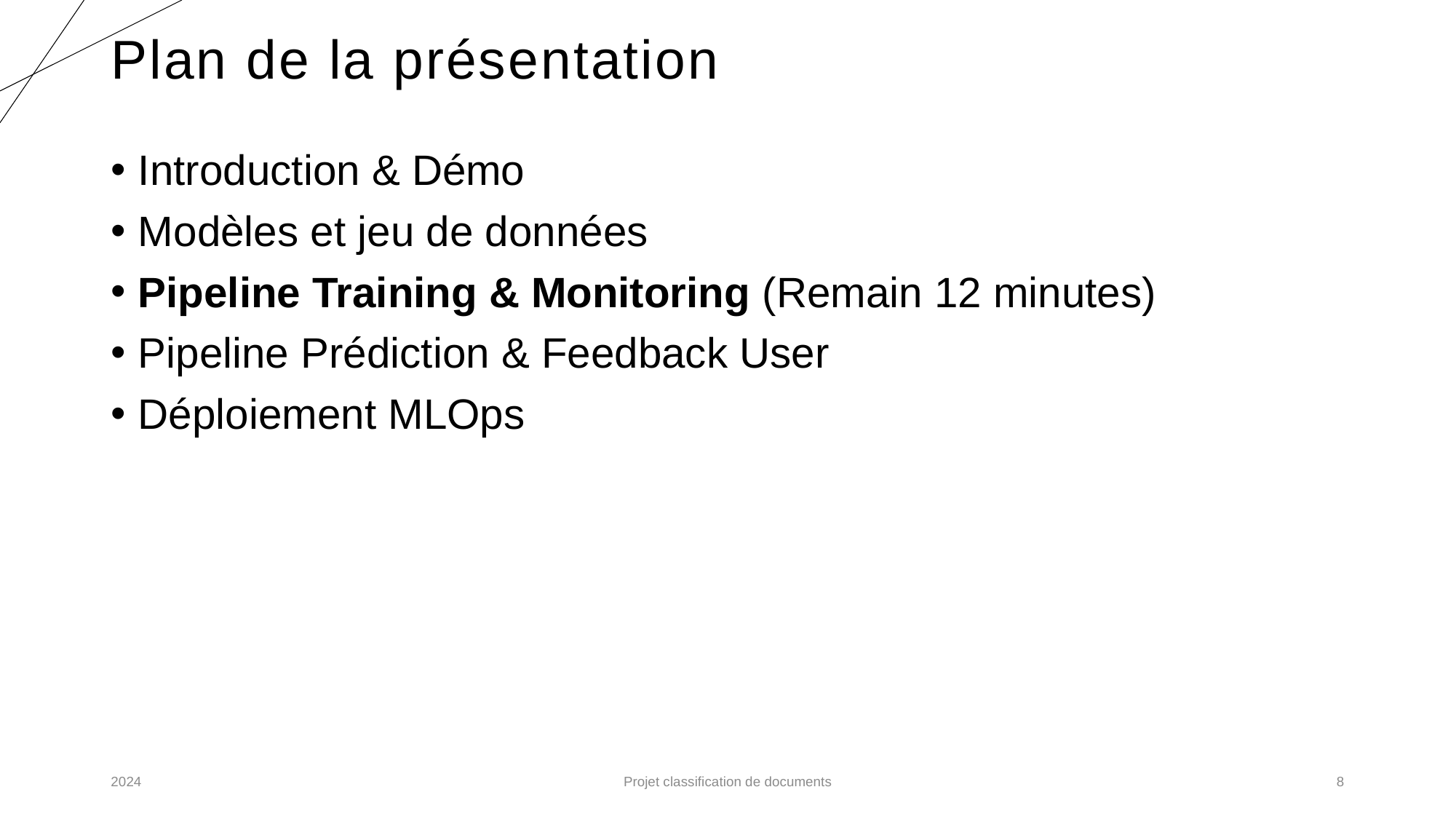

# Plan de la présentation
Introduction & Démo
Modèles et jeu de données
Pipeline Training & Monitoring (Remain 12 minutes)
Pipeline Prédiction & Feedback User
Déploiement MLOps
2024
Projet classification de documents
8